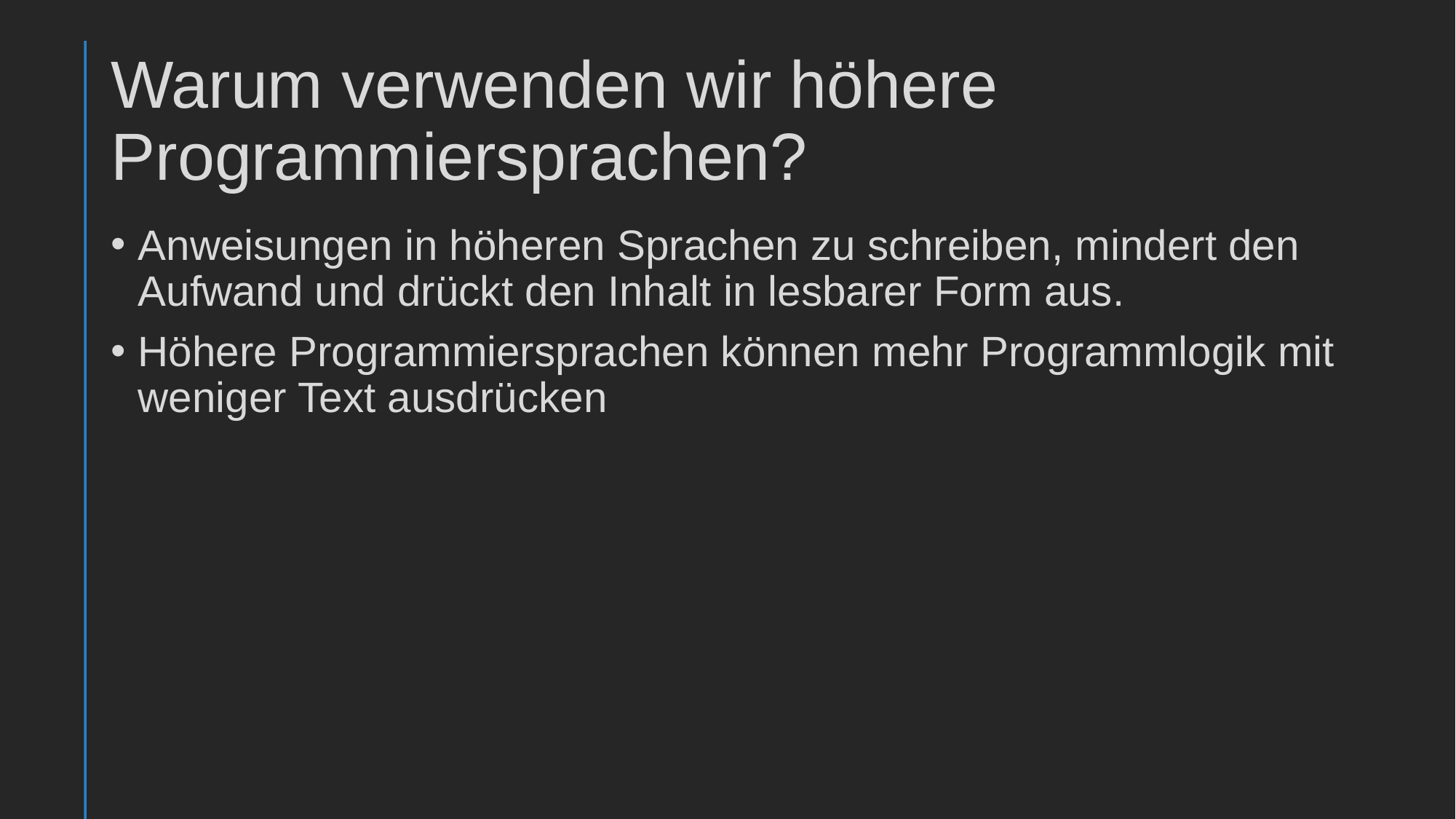

# Warum verwenden wir höhere Programmiersprachen?
Anweisungen in höheren Sprachen zu schreiben, mindert den Aufwand und drückt den Inhalt in lesbarer Form aus.
Höhere Programmiersprachen können mehr Programmlogik mit weniger Text ausdrücken